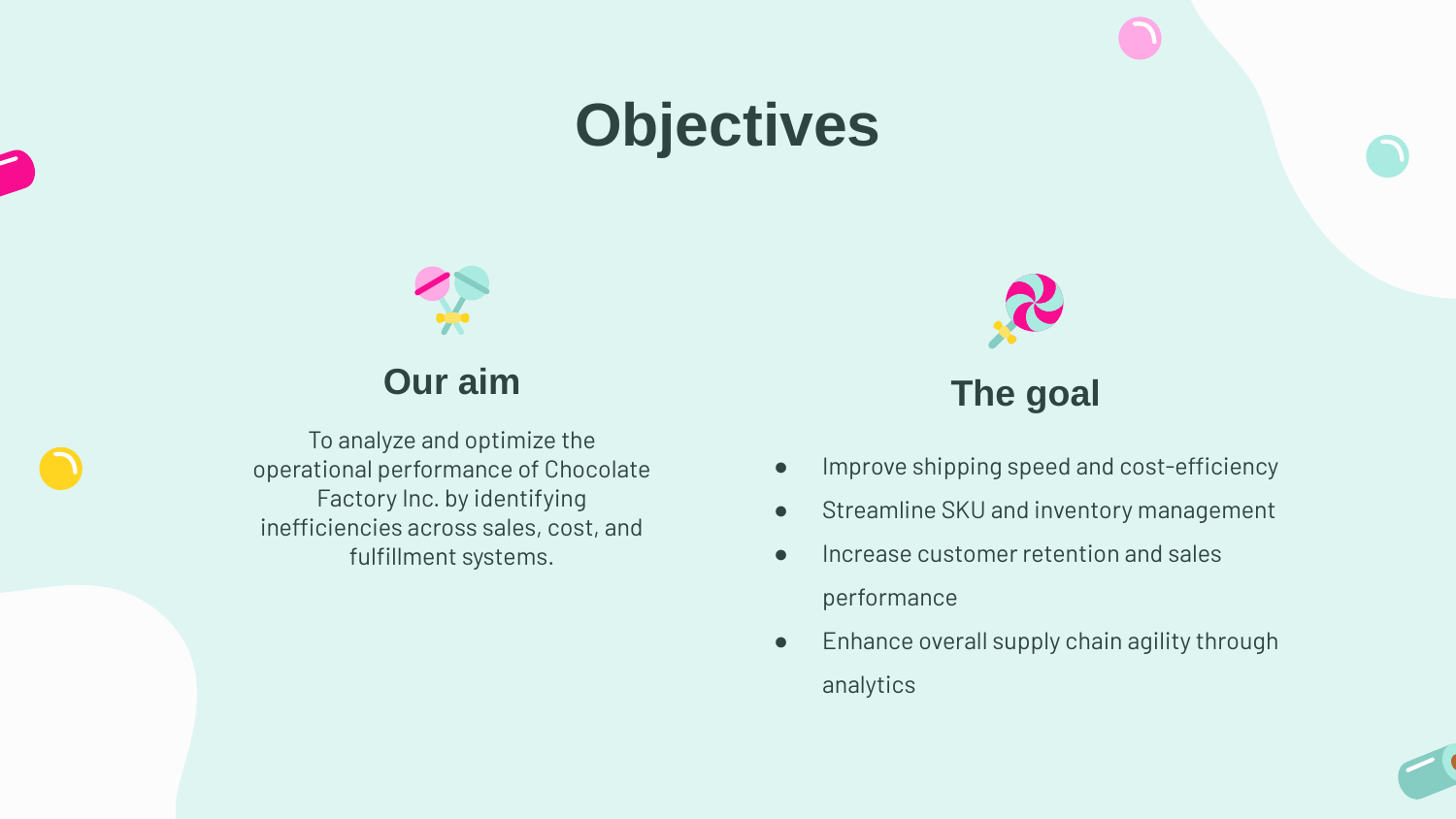

# Objectives

Our aim
The goal
To analyze and optimize the operational performance of Chocolate Factory Inc. by identifying inefficiencies across sales, cost, and fulfillment systems.
Improve shipping speed and cost-efficiency
Streamline SKU and inventory management
Increase customer retention and sales performance
Enhance overall supply chain agility through analytics